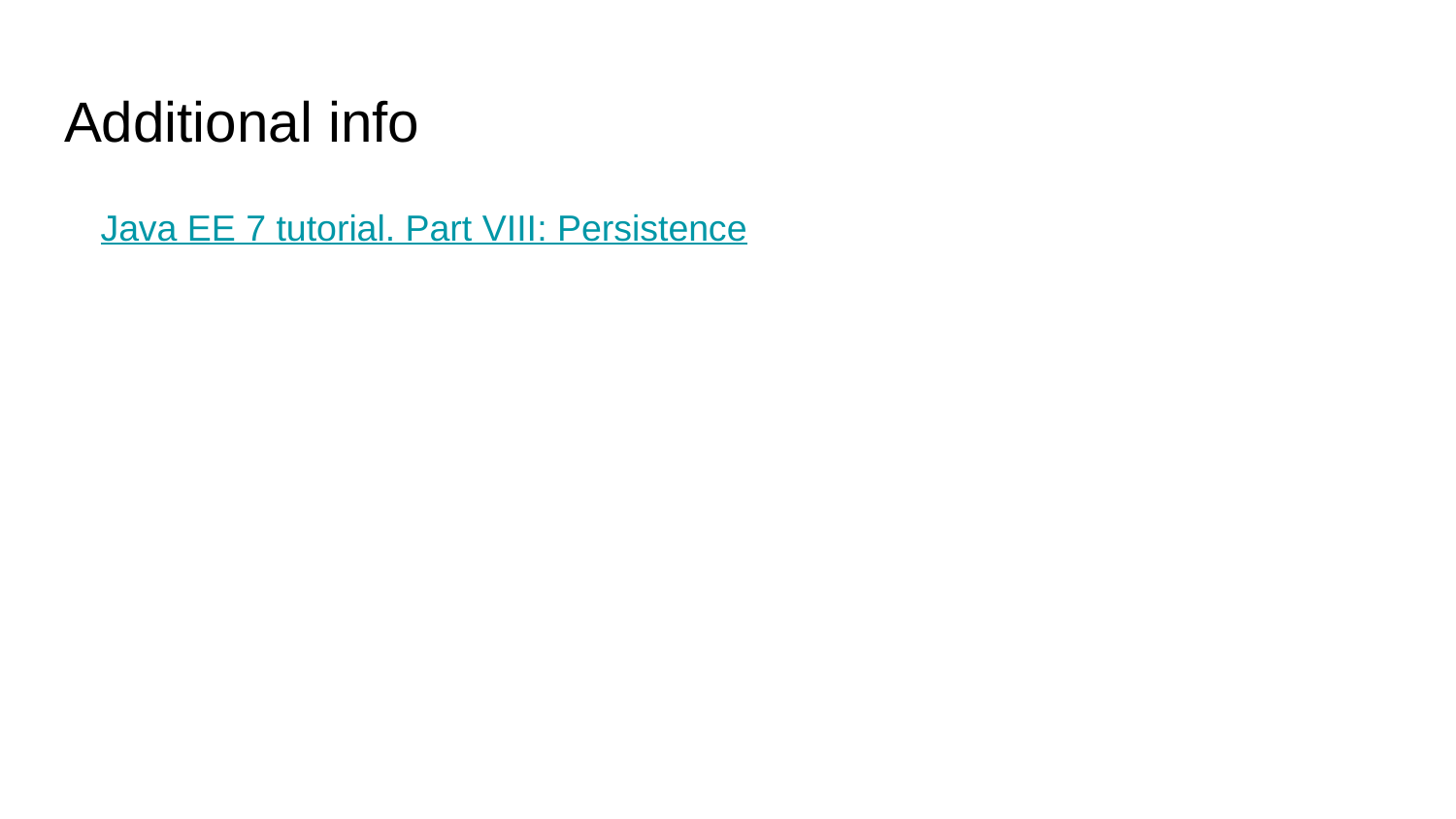

# Additional info
Java EE 7 tutorial. Part VIII: Persistence